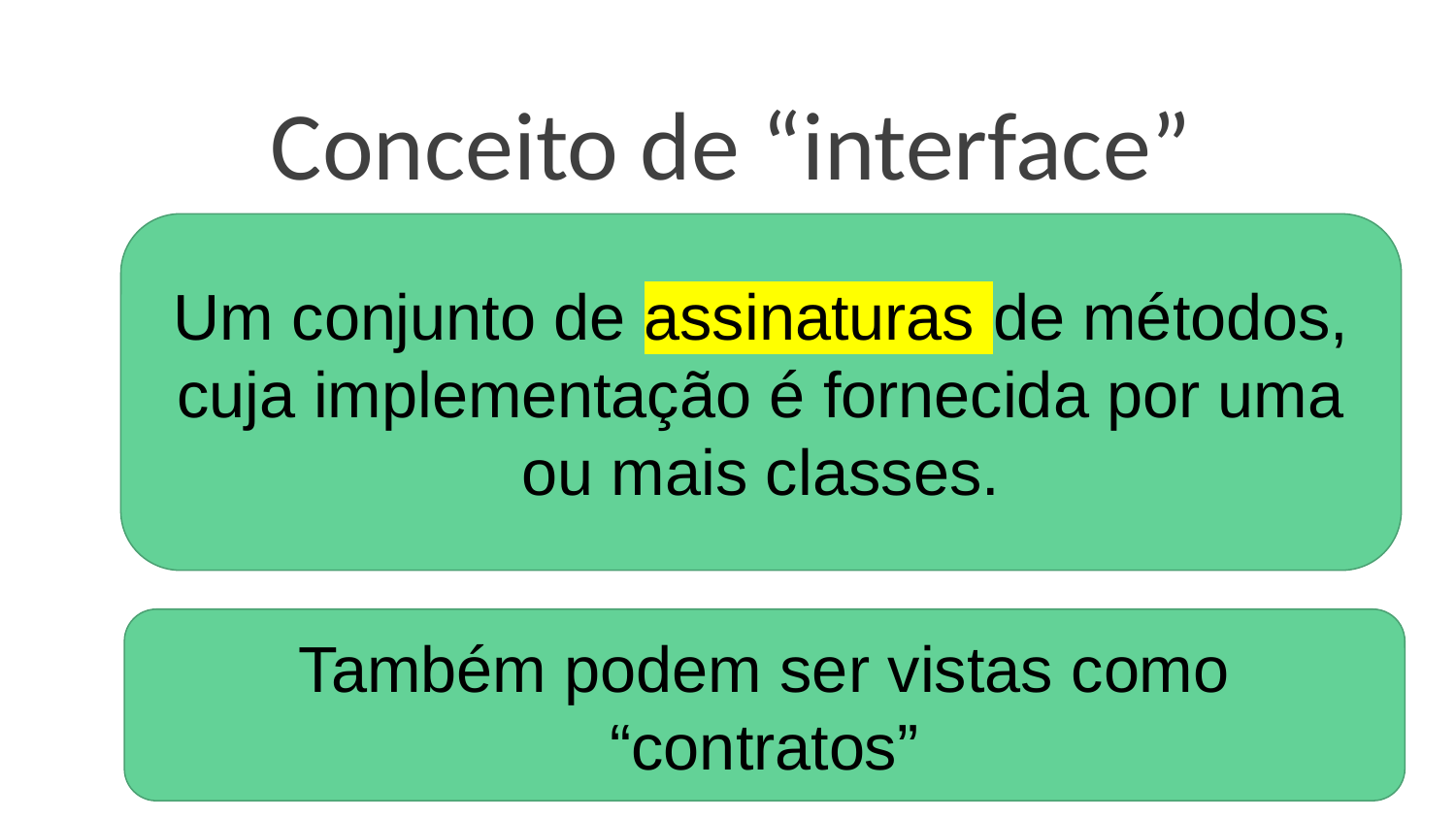

Conceito de “interface”
Um conjunto de assinaturas de métodos, cuja implementação é fornecida por uma ou mais classes.
Também podem ser vistas como “contratos”
by Prof. Valter
12